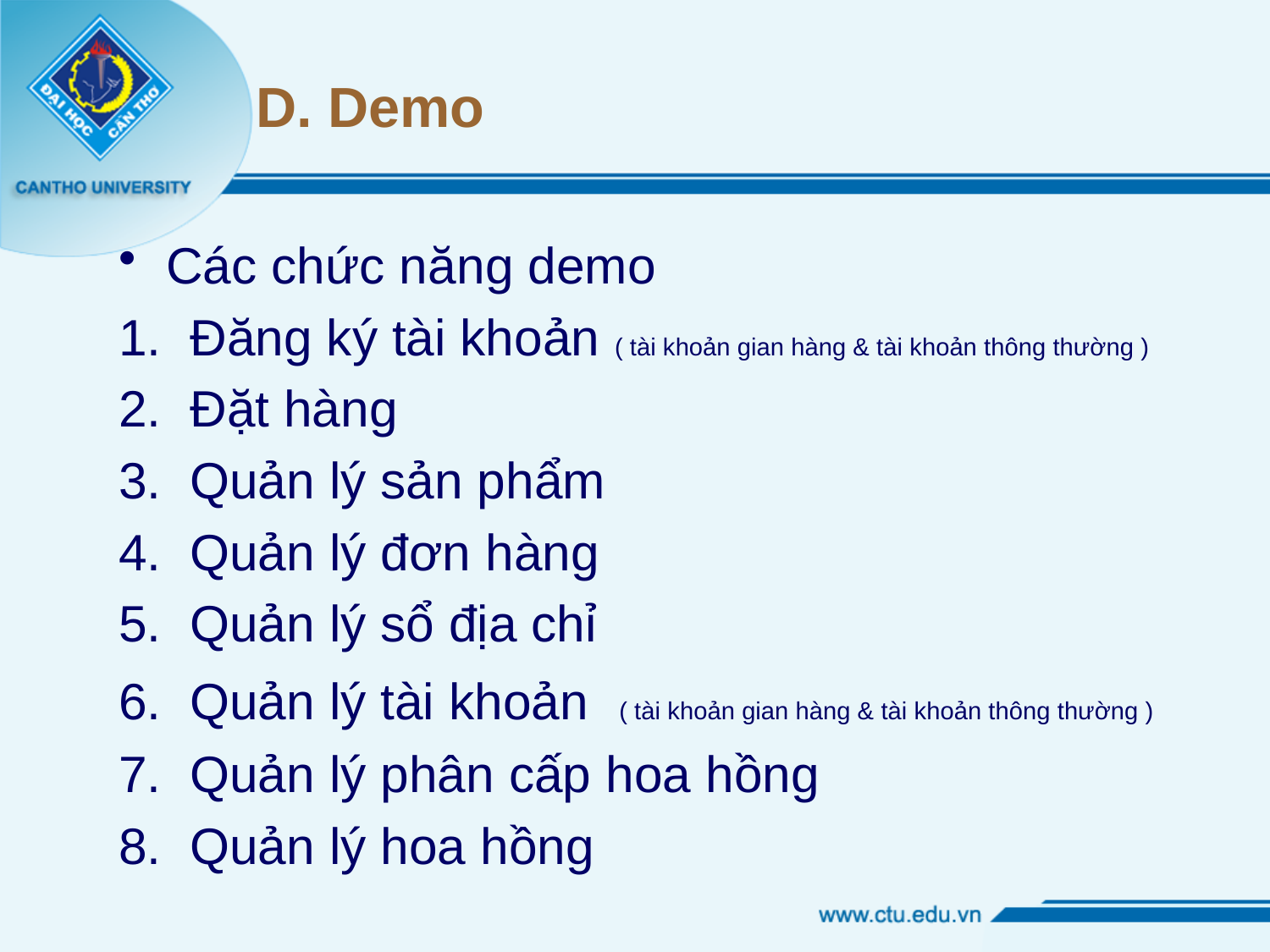

# D. Demo
Các chức năng demo
Đăng ký tài khoản ( tài khoản gian hàng & tài khoản thông thường )
Đặt hàng
Quản lý sản phẩm
Quản lý đơn hàng
Quản lý sổ địa chỉ
Quản lý tài khoản  ( tài khoản gian hàng & tài khoản thông thường )
Quản lý phân cấp hoa hồng
Quản lý hoa hồng